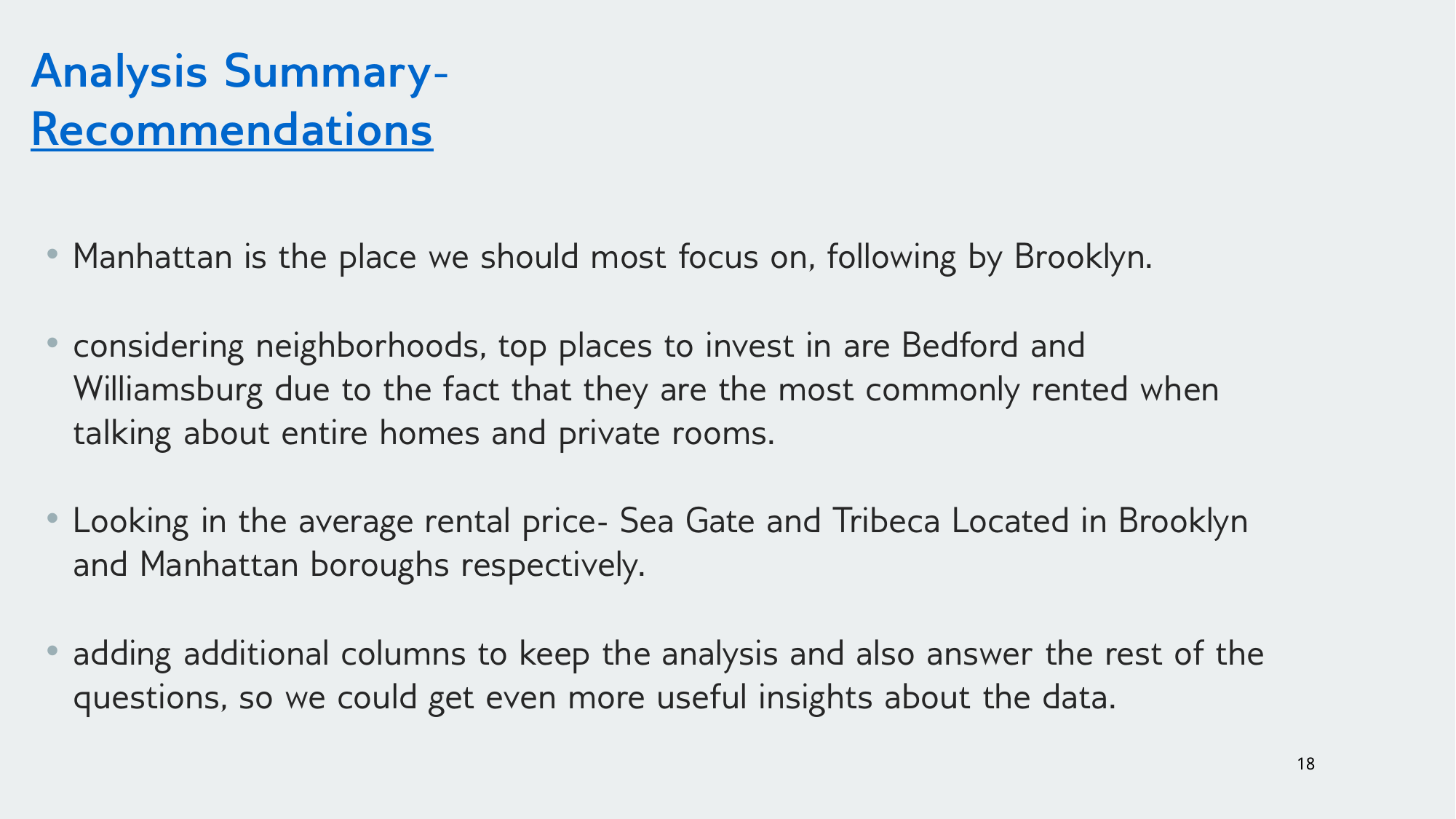

Analysis Summary-
Recommendations
Manhattan is the place we should most focus on, following by Brooklyn.

considering neighborhoods, top places to invest in are Bedford and Williamsburg due to the fact that they are the most commonly rented when talking about entire homes and private rooms.

Looking in the average rental price- Sea Gate and Tribeca Located in Brooklyn and Manhattan boroughs respectively.

adding additional columns to keep the analysis and also answer the rest of the questions, so we could get even more useful insights about the data.

18